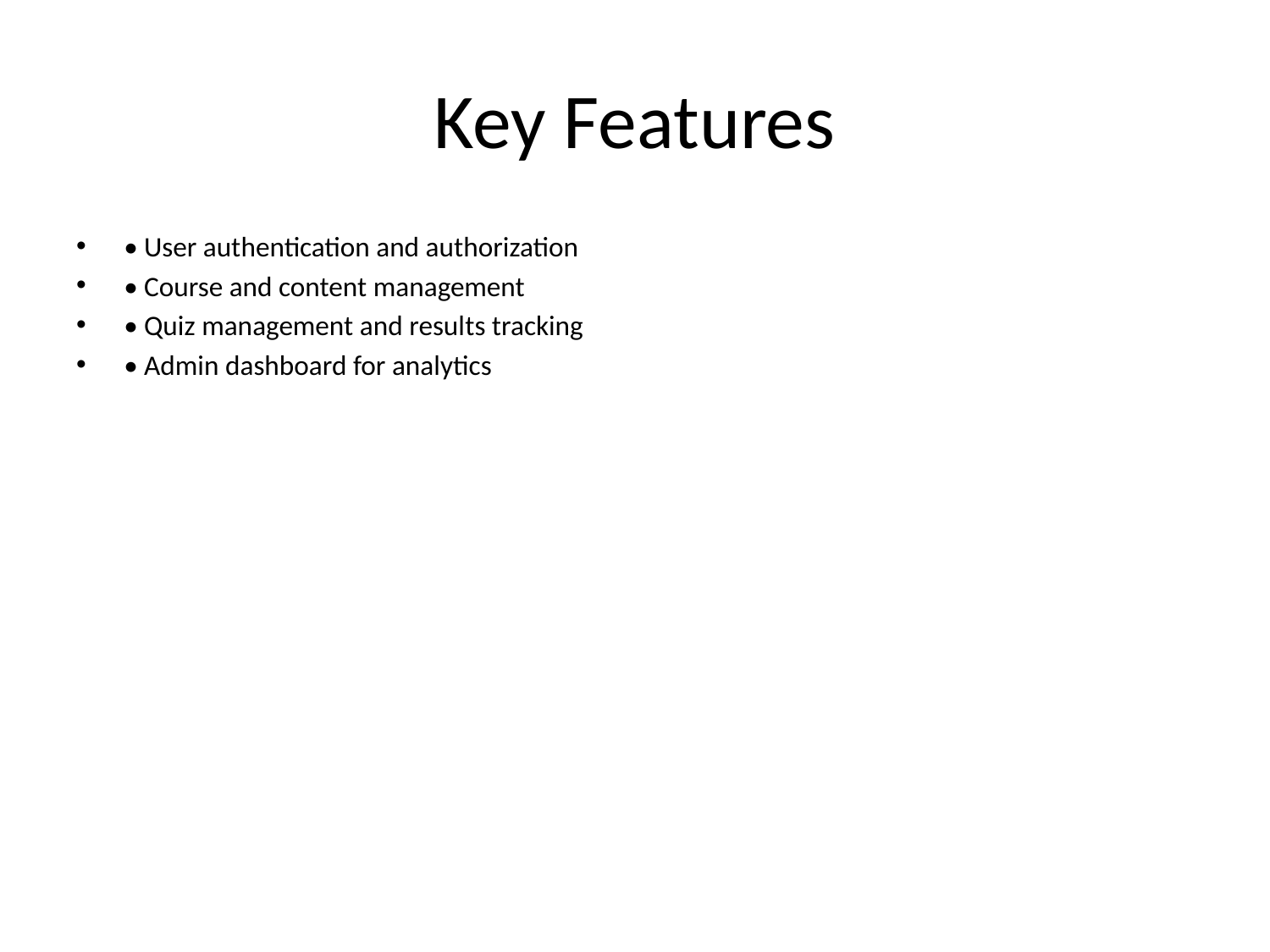

# Key Features
• User authentication and authorization
• Course and content management
• Quiz management and results tracking
• Admin dashboard for analytics